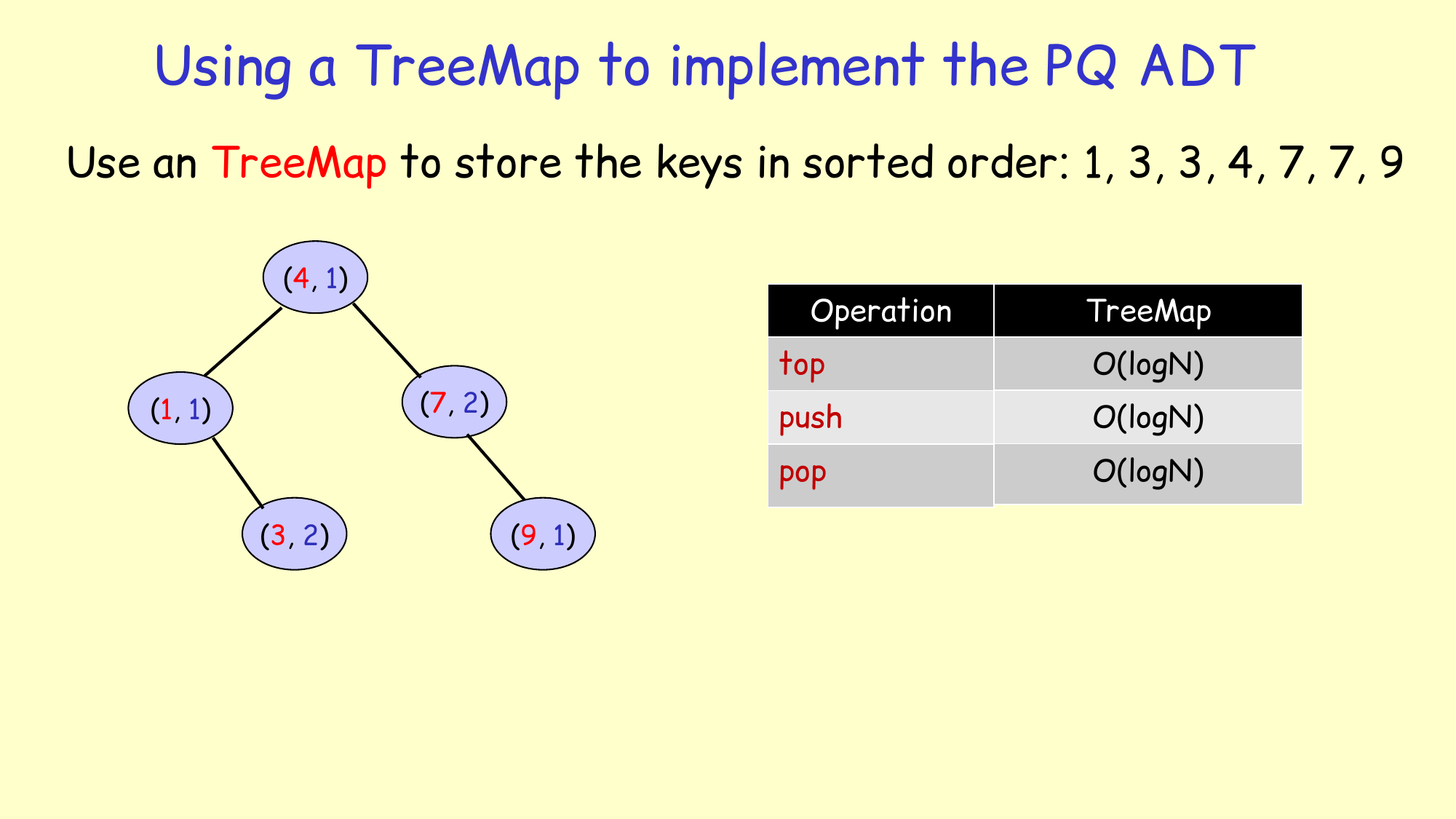

# Using a TreeMap to implement the PQ ADT
Use an TreeMap to store the keys in sorted order: 1, 3, 3, 4, 7, 7, 9

(4, 1)
| TreeMap |
| --- |
| O(logN) |
| O(logN) |
| O(logN) |
| Operation |
| --- |
| top |
| push |
| pop |

(7, 2)
(1, 1)

(3, 2)
(9, 1)